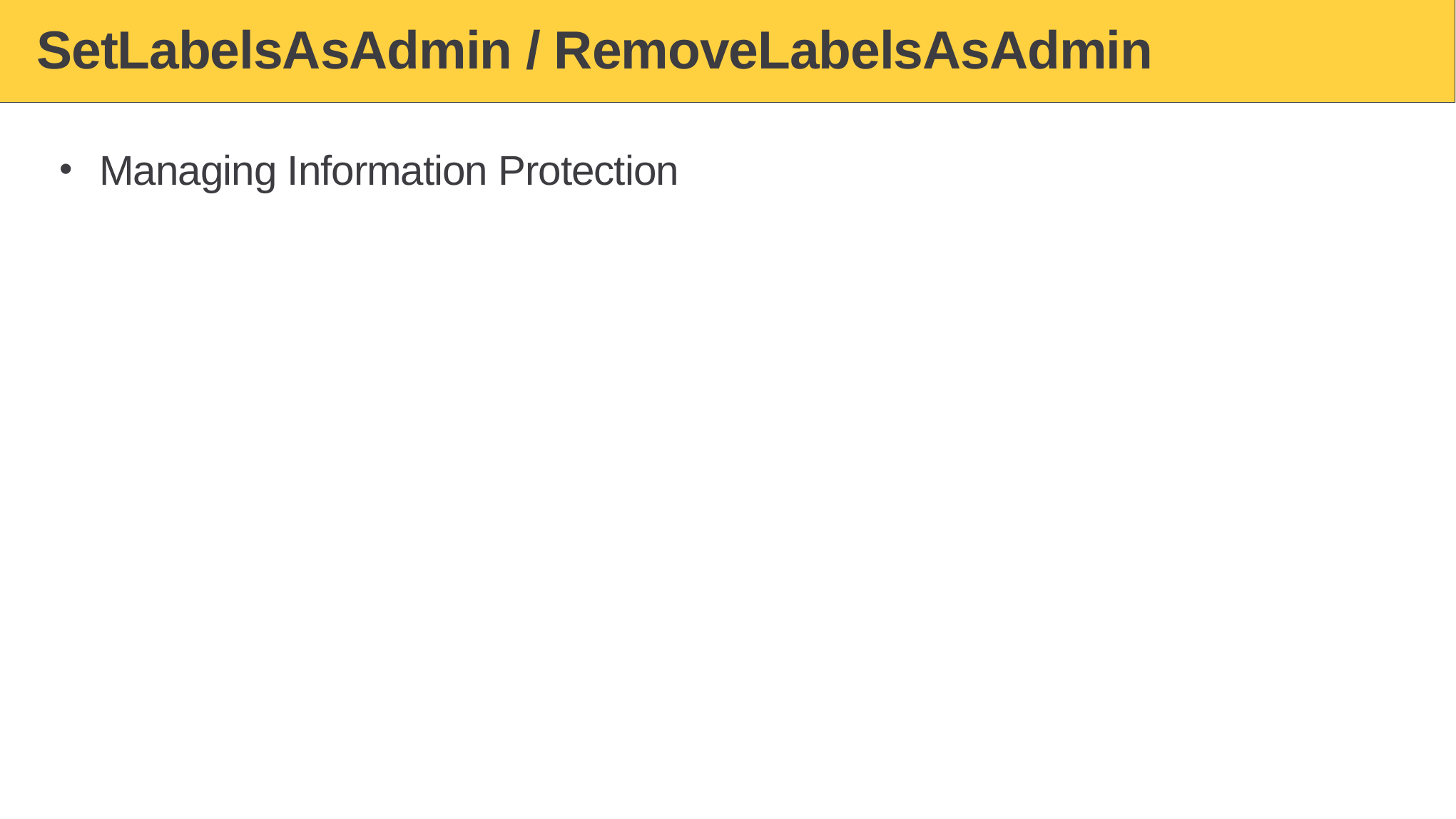

# SetLabelsAsAdmin / RemoveLabelsAsAdmin
Managing Information Protection